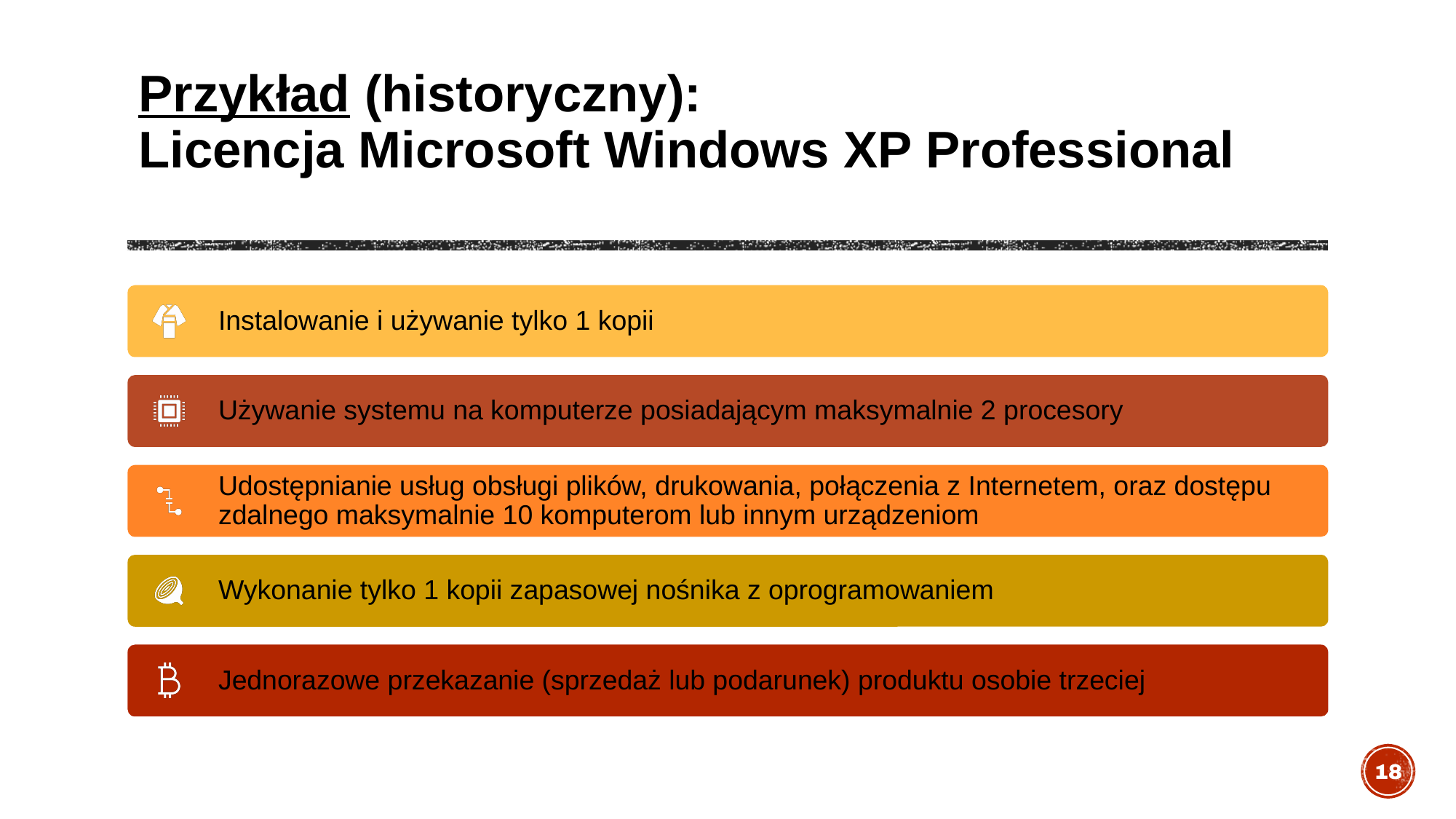

# Przykład (historyczny): Licencja Microsoft Windows XP Professional

Instalowanie i używanie tylko 1 kopii
Używanie systemu na komputerze posiadającym maksymalnie 2 procesory
Udostępnianie usług obsługi plików, drukowania, połączenia z Internetem, oraz dostępu zdalnego maksymalnie 10 komputerom lub innym urządzeniom
Wykonanie tylko 1 kopii zapasowej nośnika z oprogramowaniem
Jednorazowe przekazanie (sprzedaż lub podarunek) produktu osobie trzeciej
18